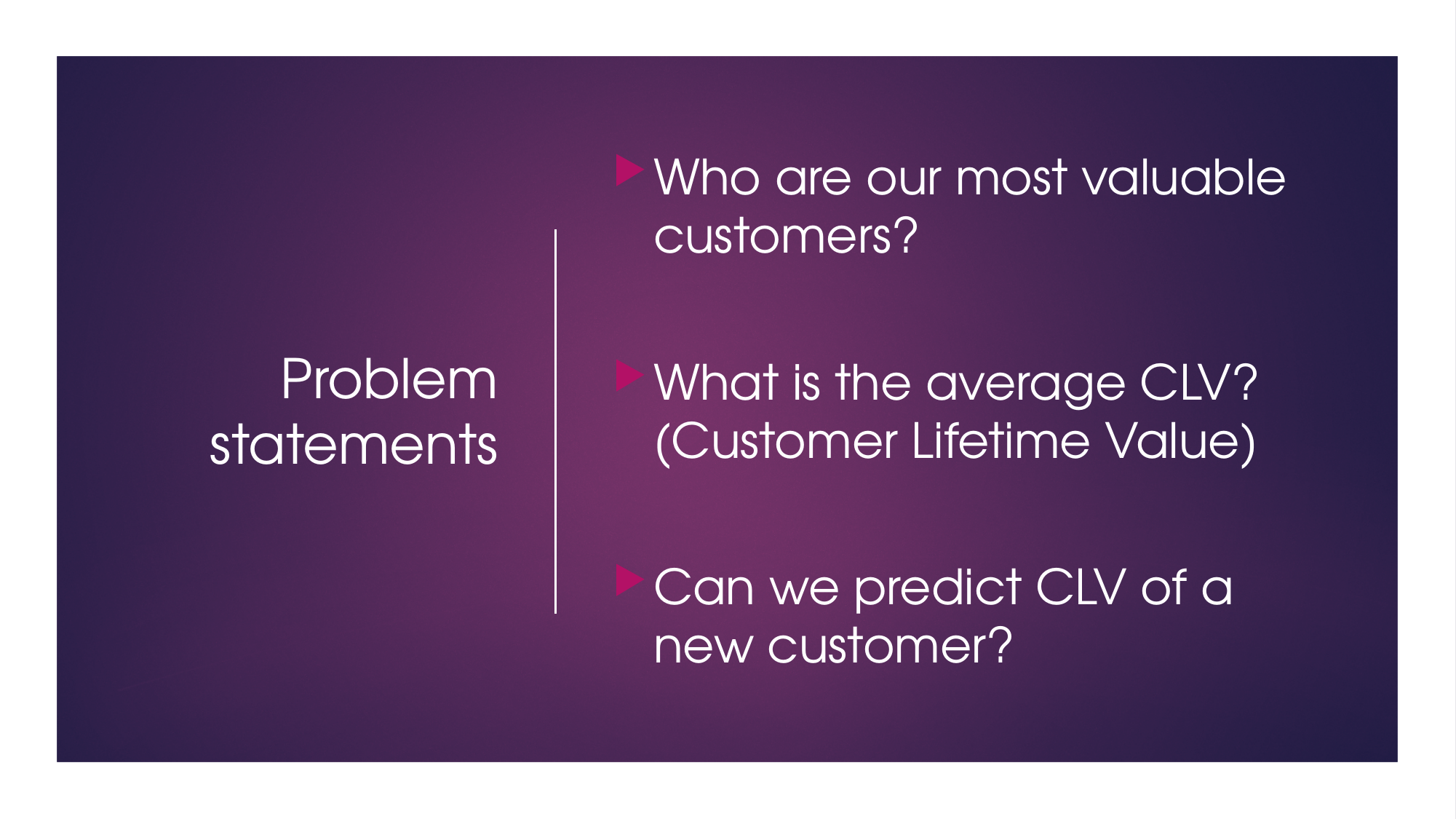

# Problem statements
Who are our most valuable customers?

What is the average CLV?
(Customer Lifetime Value)

Can we predict CLV of a new customer?